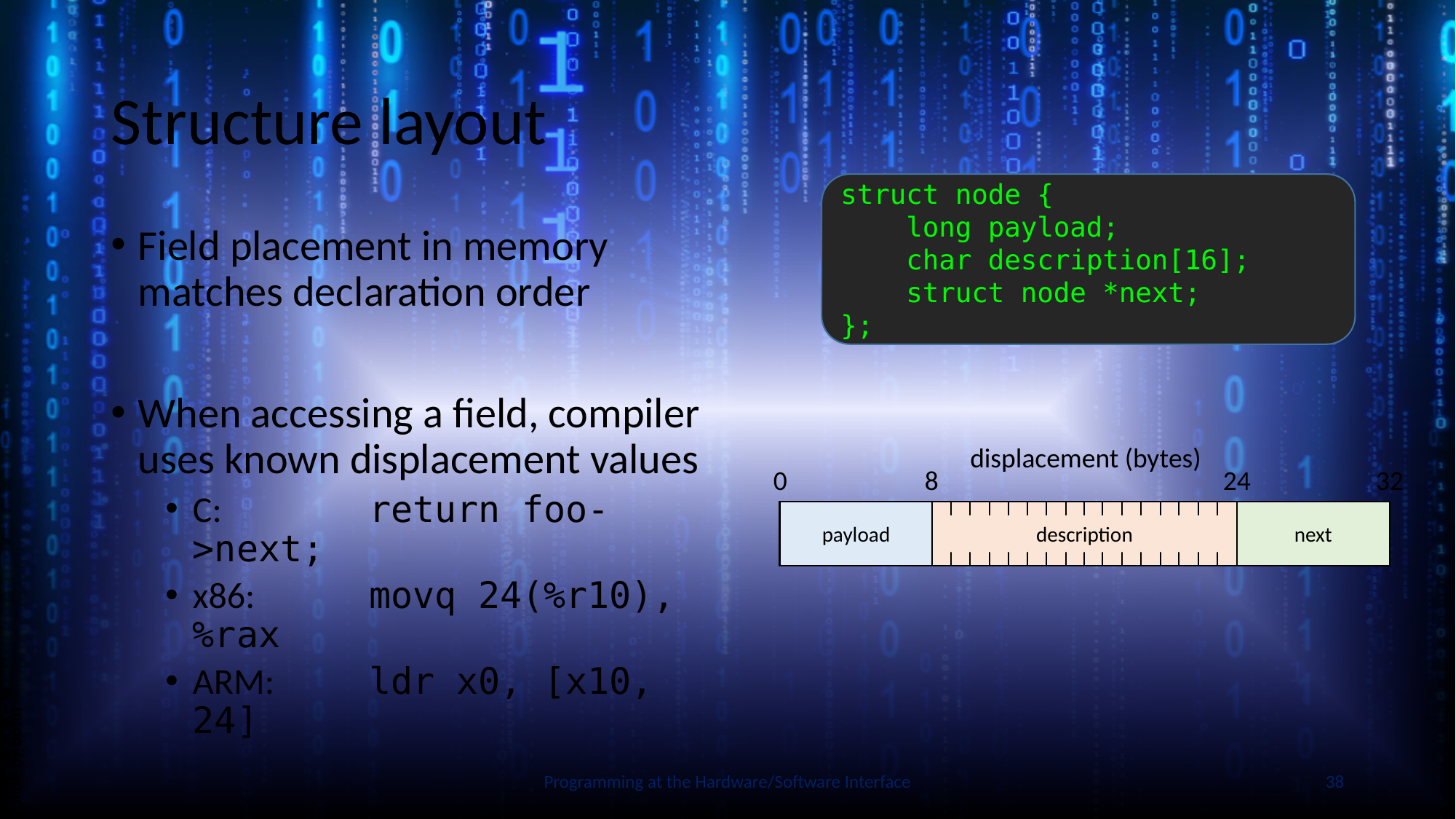

# Structure layout
struct node {
    long payload;
    char description[16];
    struct node *next;
};
Field placement in memory matches declaration order

When accessing a field, compiler uses known displacement values
C:	return foo->next;
x86:	movq 24(%r10), %rax
ARM:	ldr x0, [x10, 24]
displacement (bytes)
0
8
24
32
payload

next
description
Slide by Bohn
Programming at the Hardware/Software Interface
38